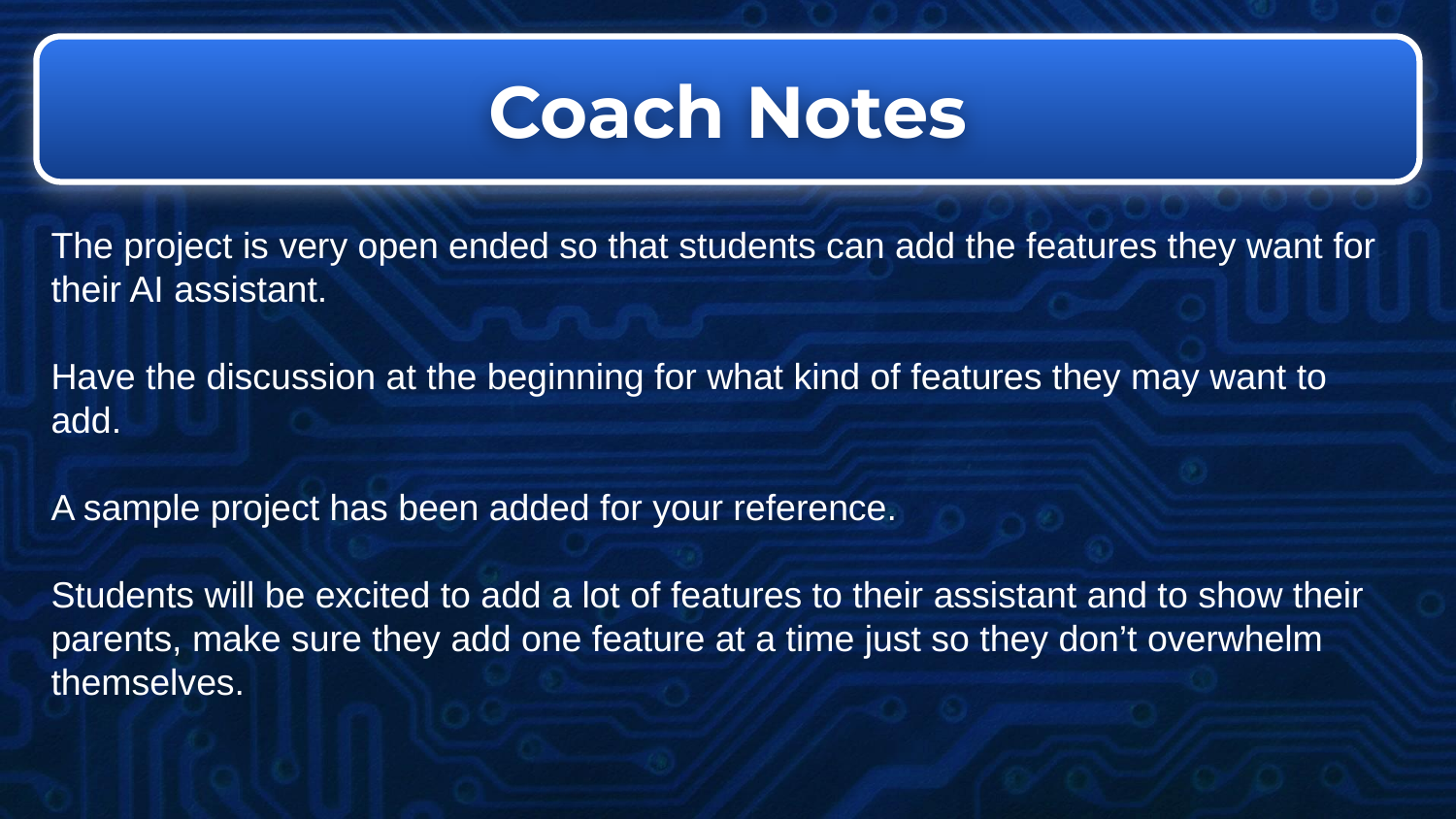

# Coach Notes
The project is very open ended so that students can add the features they want for their AI assistant.

Have the discussion at the beginning for what kind of features they may want to add.

A sample project has been added for your reference.

Students will be excited to add a lot of features to their assistant and to show their parents, make sure they add one feature at a time just so they don’t overwhelm themselves.